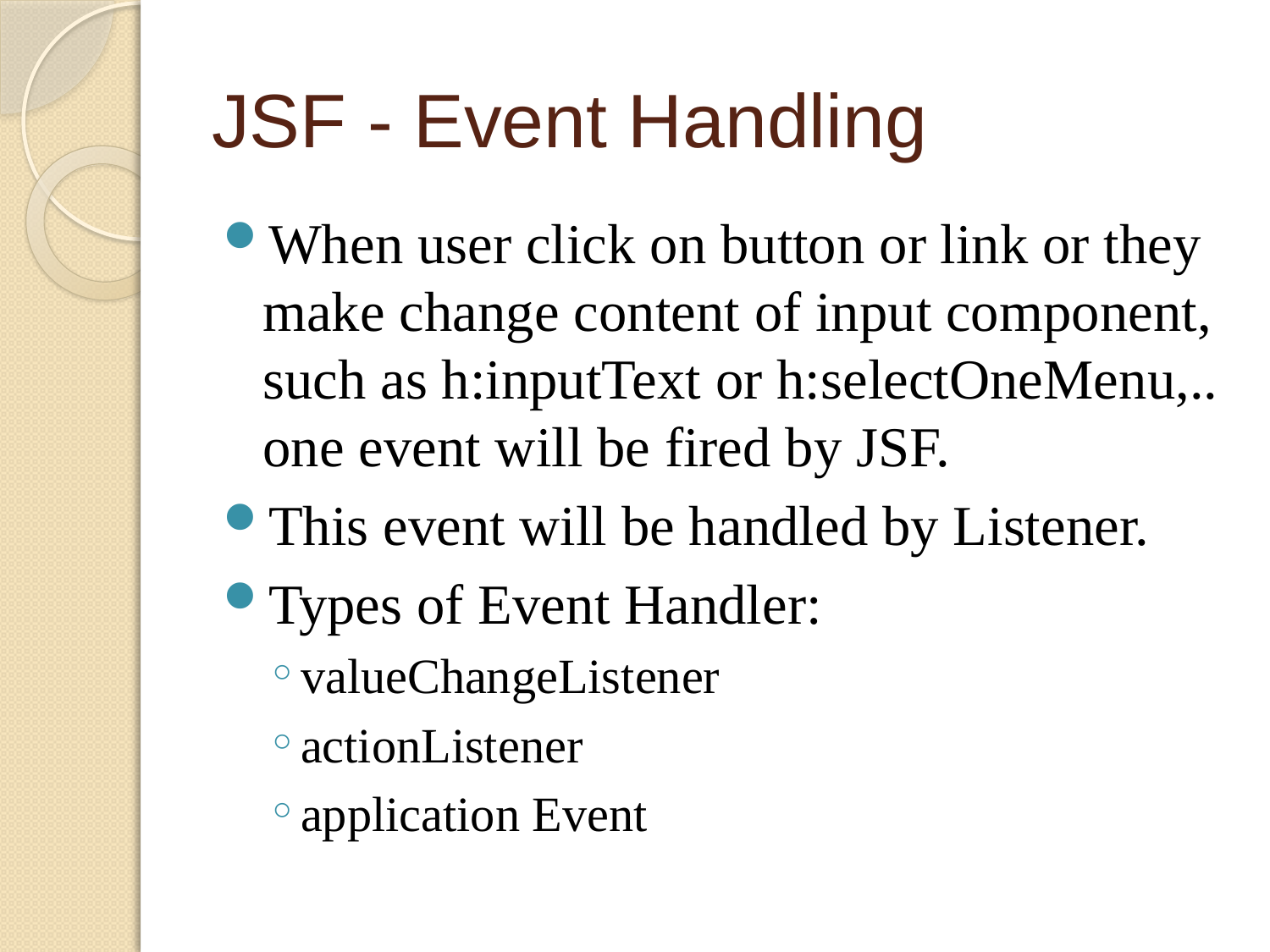

# JSF - Event Handling
When user click on button or link or they make change content of input component, such as h:inputText or h:selectOneMenu,.. one event will be fired by JSF.
This event will be handled by Listener.
Types of Event Handler:
valueChangeListener
actionListener
application Event